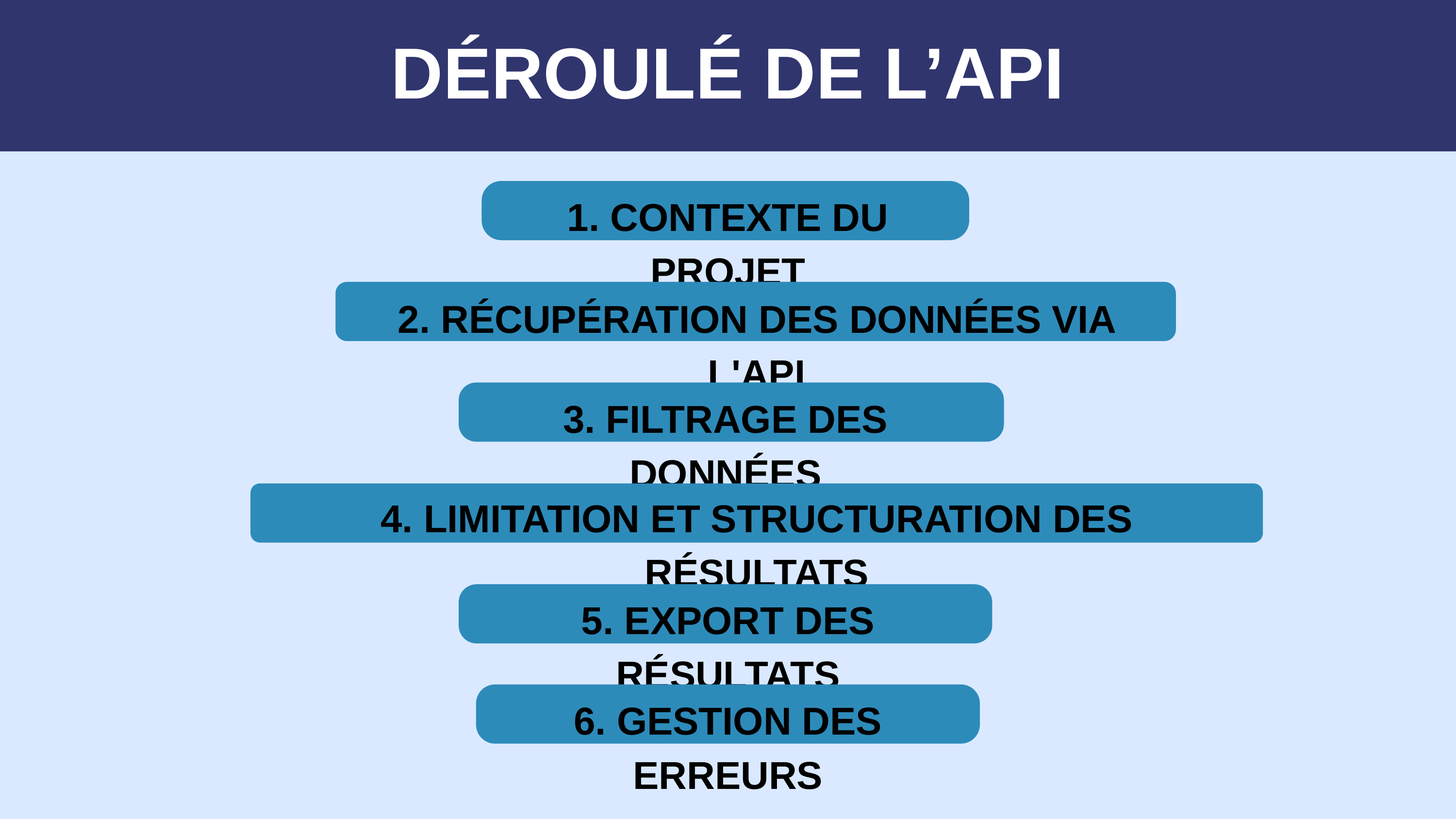

DÉROULÉ DE L’API

1. CONTEXTE DU PROJET

2. RÉCUPÉRATION DES DONNÉES VIA L'API

3. FILTRAGE DES DONNÉES

4. LIMITATION ET STRUCTURATION DES RÉSULTATS

5. EXPORT DES RÉSULTATS

6. GESTION DES ERREURS